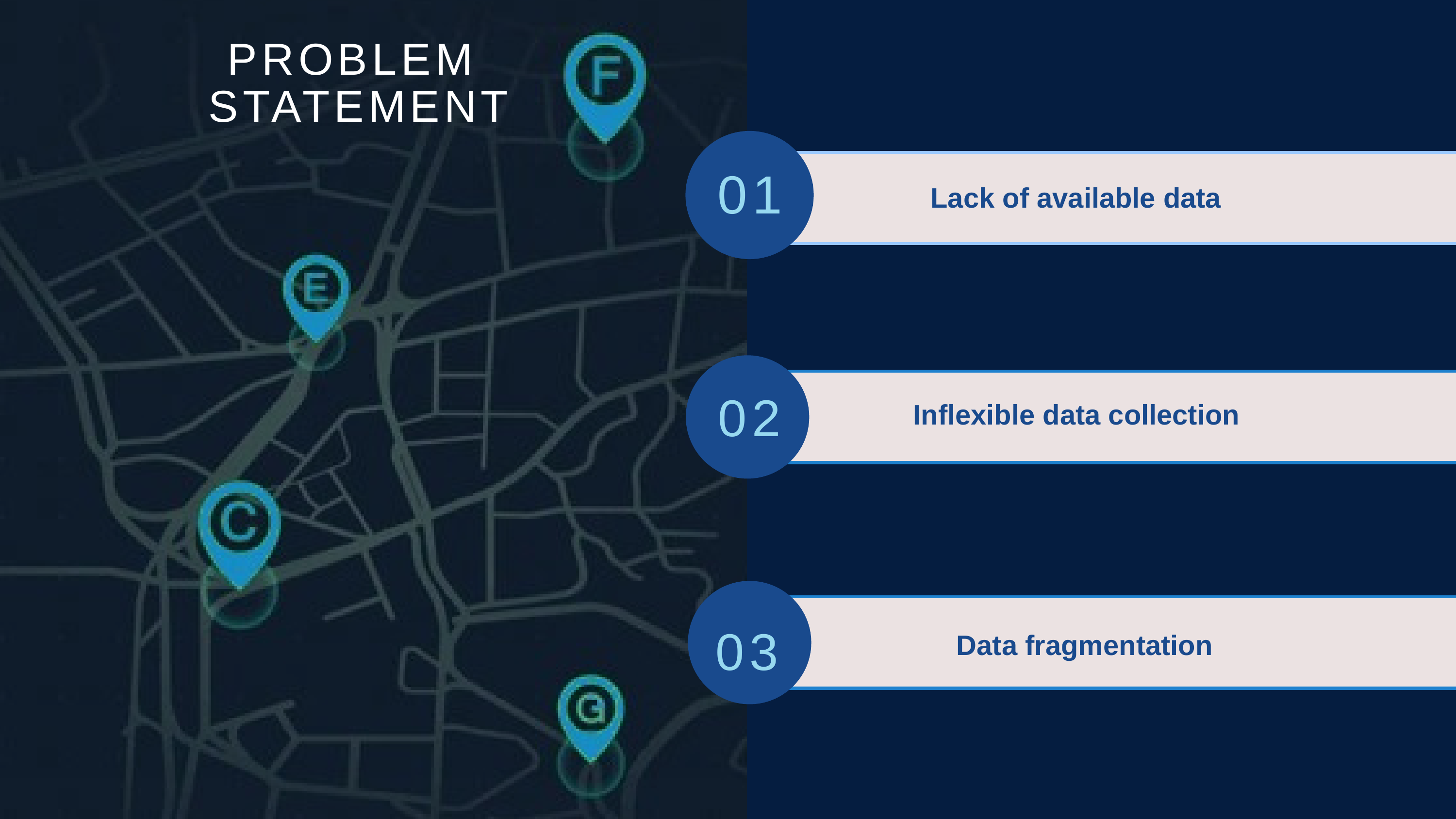

PROBLEM
STATEMENT

01
Lack of available data

Inflexible data collection
02

Data fragmentation
03